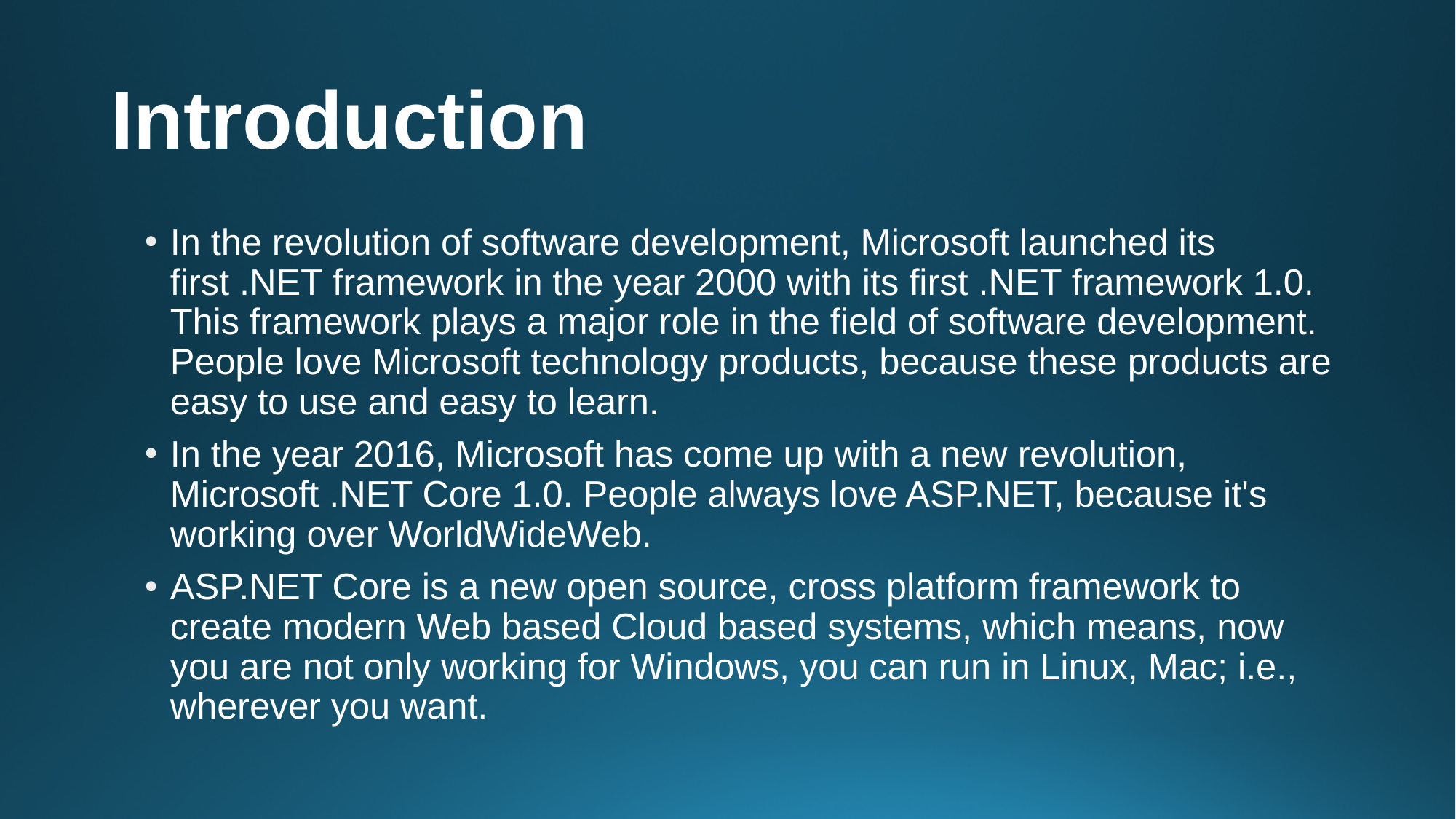

# Introduction
In the revolution of software development, Microsoft launched its first .NET framework in the year 2000 with its first .NET framework 1.0. This framework plays a major role in the field of software development. People love Microsoft technology products, because these products are easy to use and easy to learn.
In the year 2016, Microsoft has come up with a new revolution, Microsoft .NET Core 1.0. People always love ASP.NET, because it's working over WorldWideWeb.
ASP.NET Core is a new open source, cross platform framework to create modern Web based Cloud based systems, which means, now you are not only working for Windows, you can run in Linux, Mac; i.e., wherever you want.